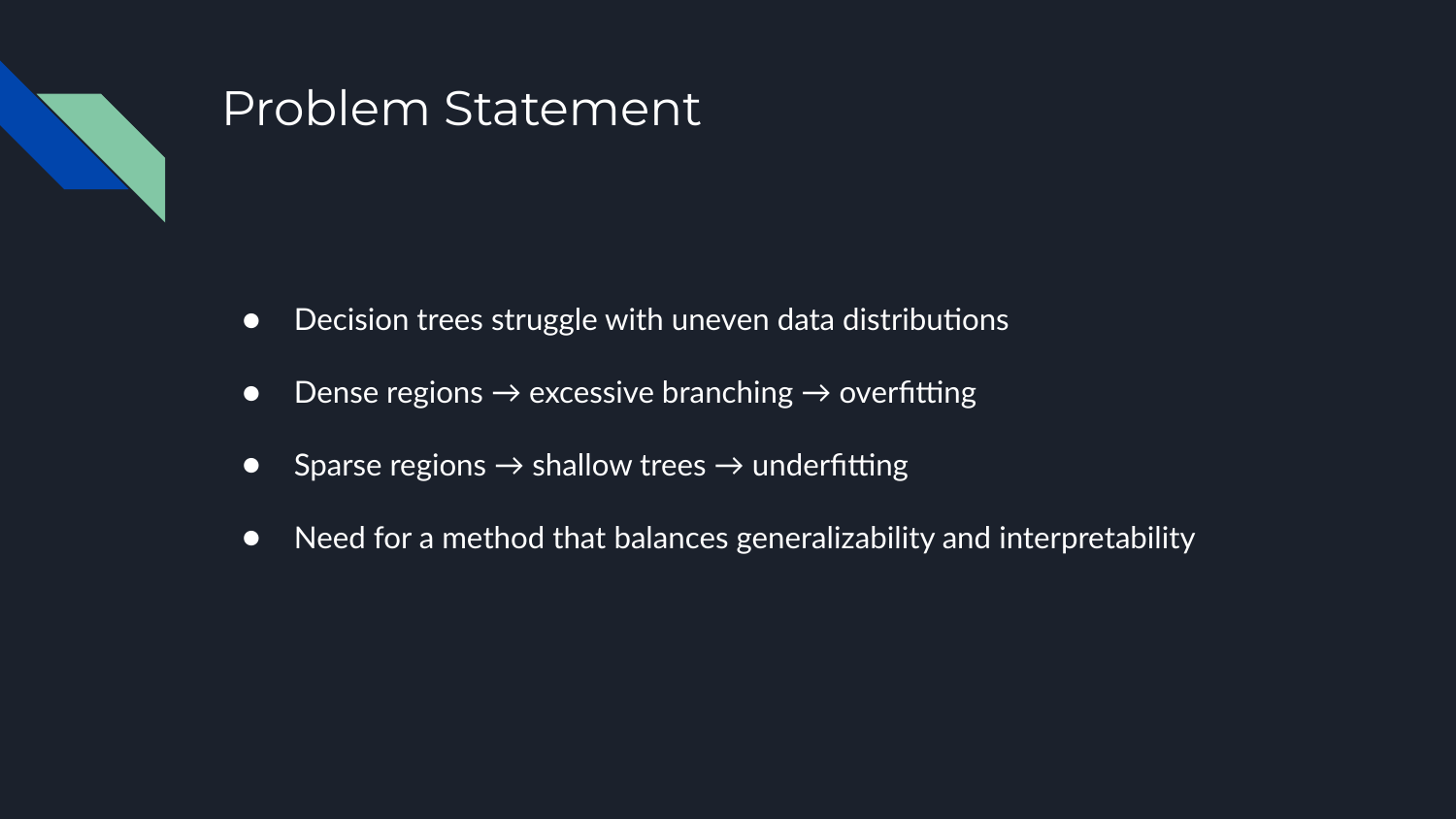

# Problem Statement
Decision trees struggle with uneven data distributions
Dense regions → excessive branching → overfitting
Sparse regions → shallow trees → underfitting
Need for a method that balances generalizability and interpretability